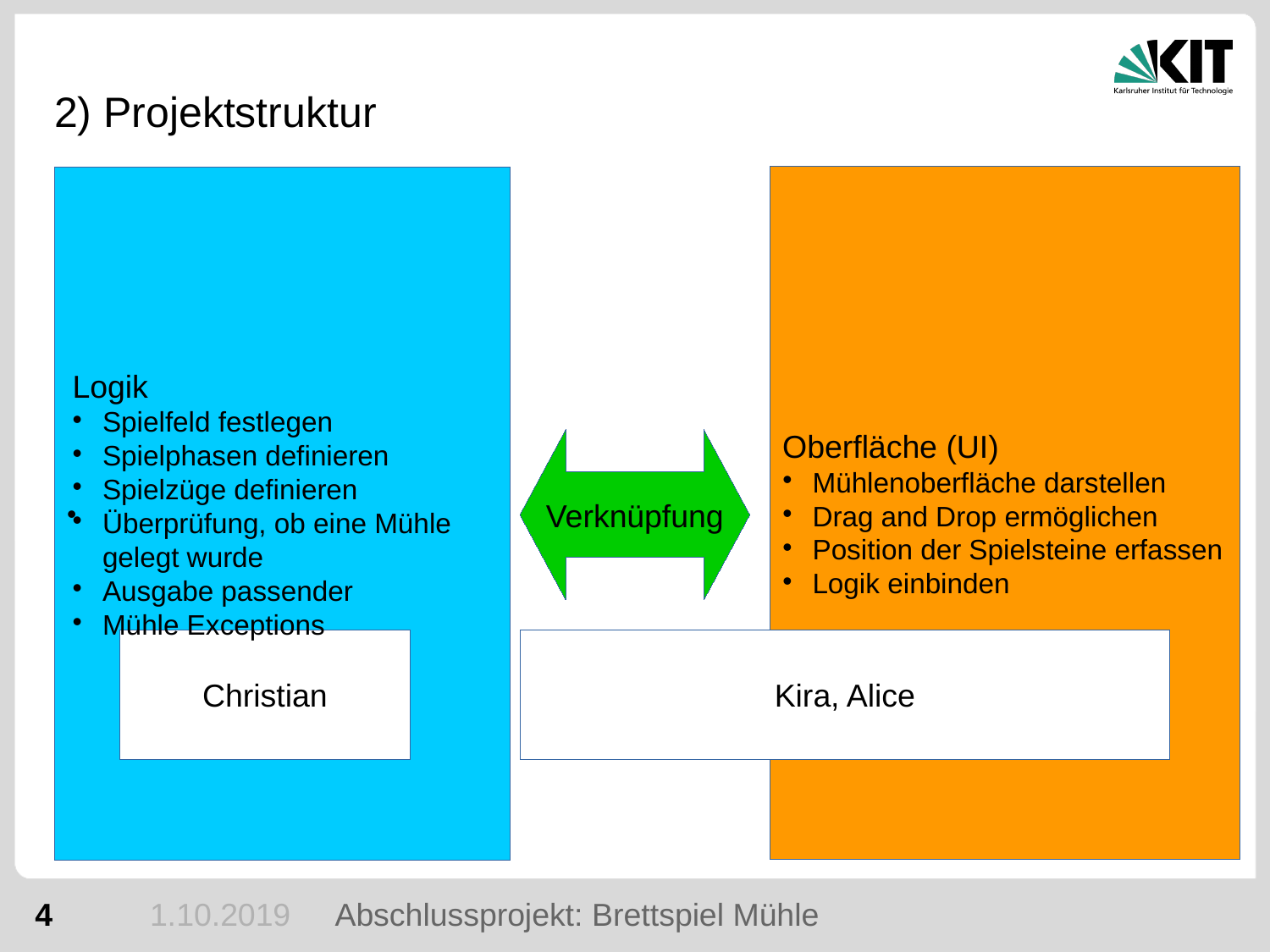

2) Projektstruktur

Oberfläche (UI)
Mühlenoberfläche darstellen
Drag and Drop ermöglichen
Position der Spielsteine erfassen
Logik einbinden

Logik
Spielfeld festlegen
Spielphasen definieren
Spielzüge definieren
Überprüfung, ob eine Mühle
gelegt wurde
Ausgabe passender
Mühle Exceptions

Verknüpfung
Christian
Kira, Alice
1.10.2019
Abschlussprojekt: Brettspiel Mühle